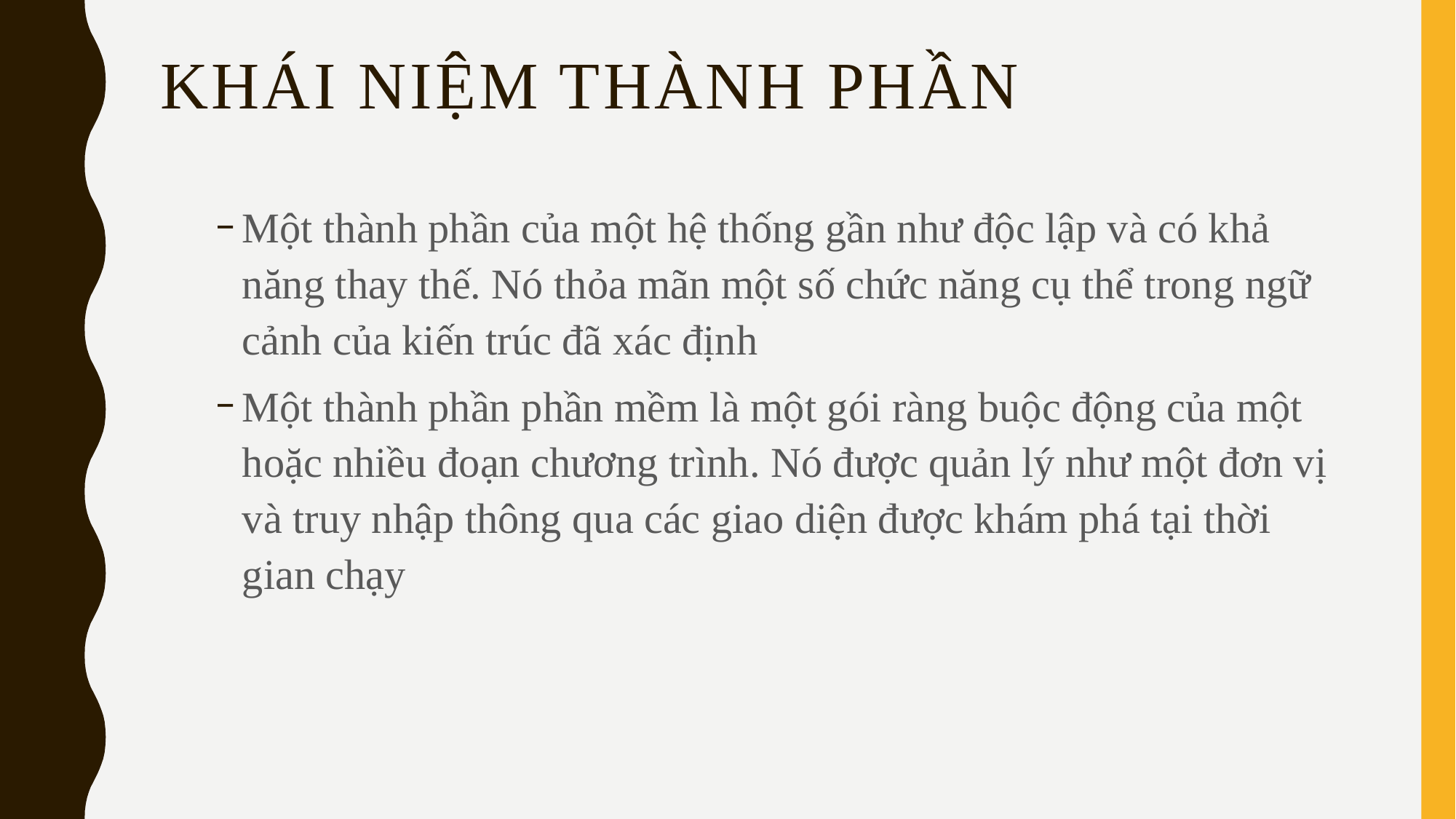

# Khái niệm thành phần
Một thành phần của một hệ thống gần như độc lập và có khả năng thay thế. Nó thỏa mãn một số chức năng cụ thể trong ngữ cảnh của kiến trúc đã xác định
Một thành phần phần mềm là một gói ràng buộc động của một hoặc nhiều đoạn chương trình. Nó được quản lý như một đơn vị và truy nhập thông qua các giao diện được khám phá tại thời gian chạy